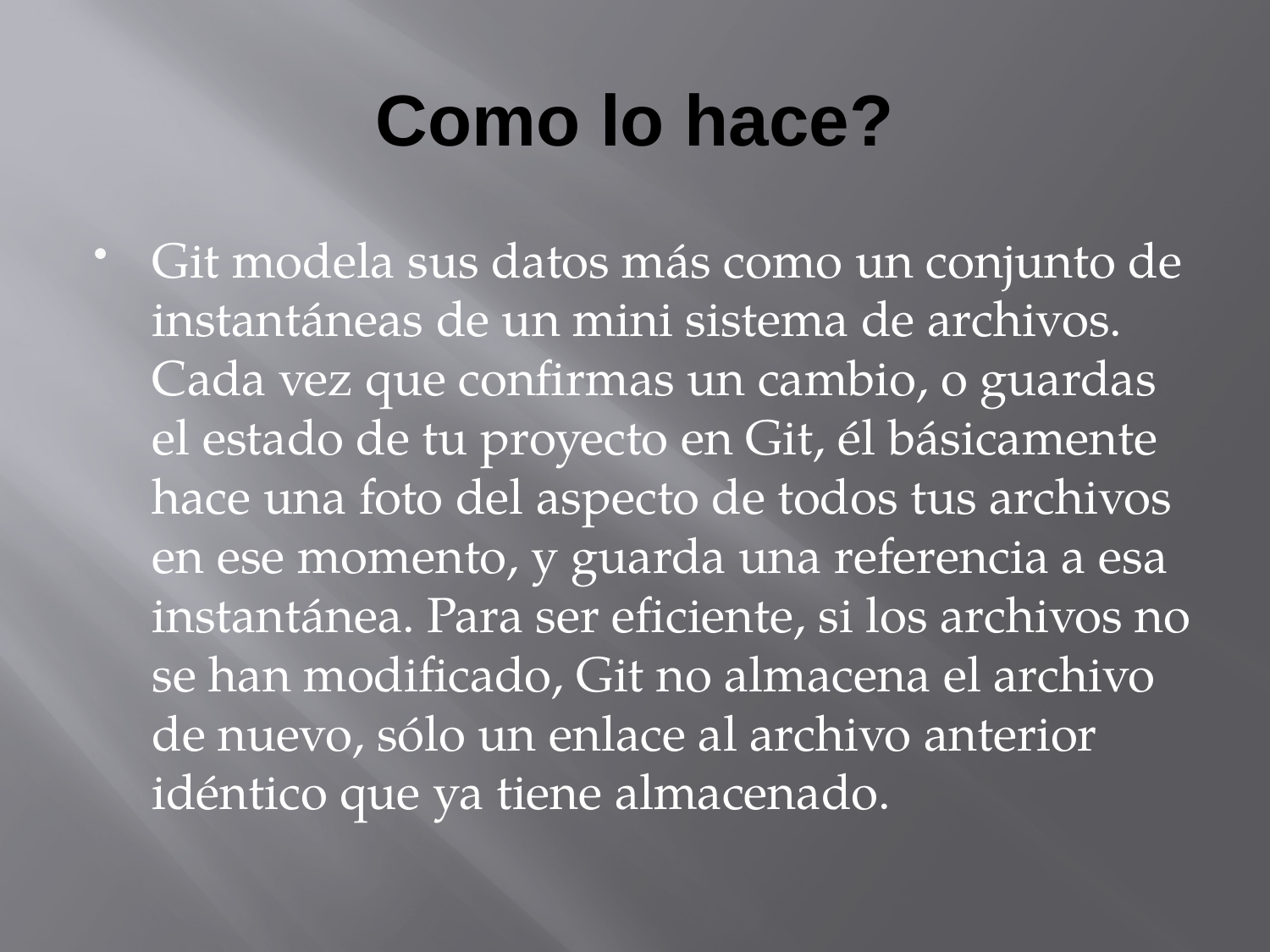

# Como lo hace?
Git modela sus datos más como un conjunto de instantáneas de un mini sistema de archivos. Cada vez que confirmas un cambio, o guardas el estado de tu proyecto en Git, él básicamente hace una foto del aspecto de todos tus archivos en ese momento, y guarda una referencia a esa instantánea. Para ser eficiente, si los archivos no se han modificado, Git no almacena el archivo de nuevo, sólo un enlace al archivo anterior idéntico que ya tiene almacenado.